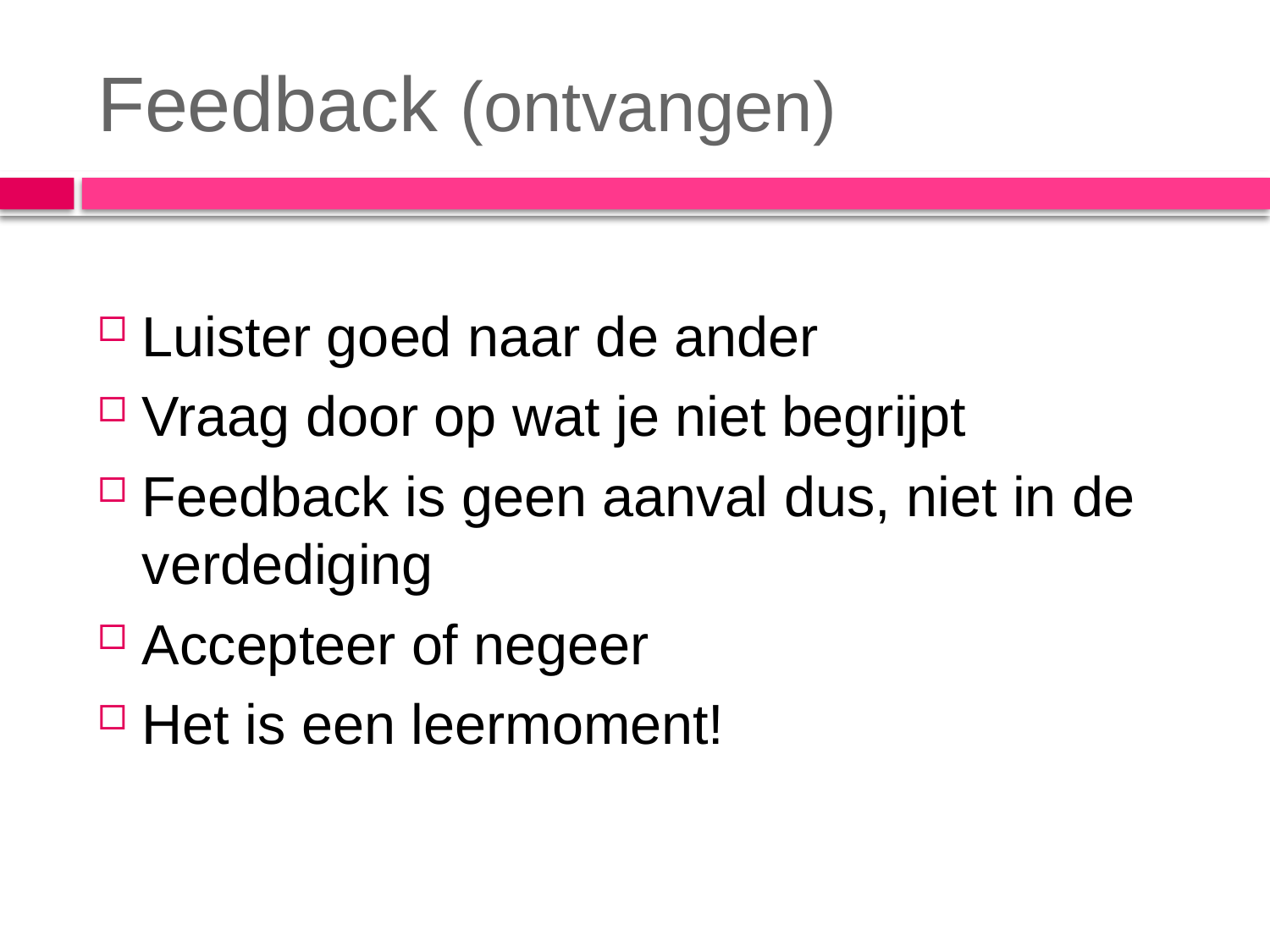

# Feedback (ontvangen)

Luister goed naar de ander
Vraag door op wat je niet begrijpt
Feedback is geen aanval dus, niet in de verdediging
Accepteer of negeer
Het is een leermoment!